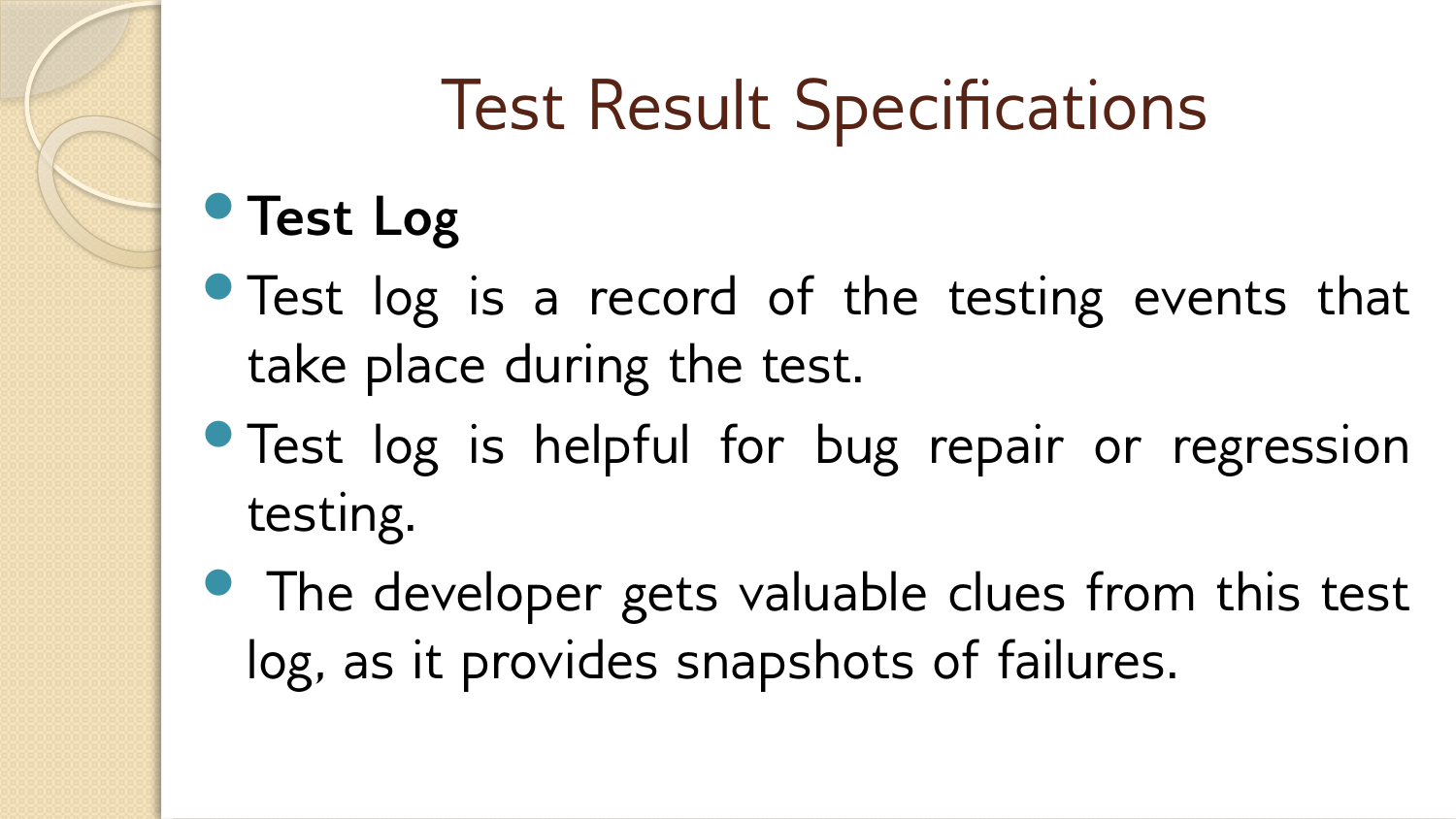

# Test Result Specifications
Test Log
Test log is a record of the testing events that take place during the test.
Test log is helpful for bug repair or regression testing.
 The developer gets valuable clues from this test log, as it provides snapshots of failures.